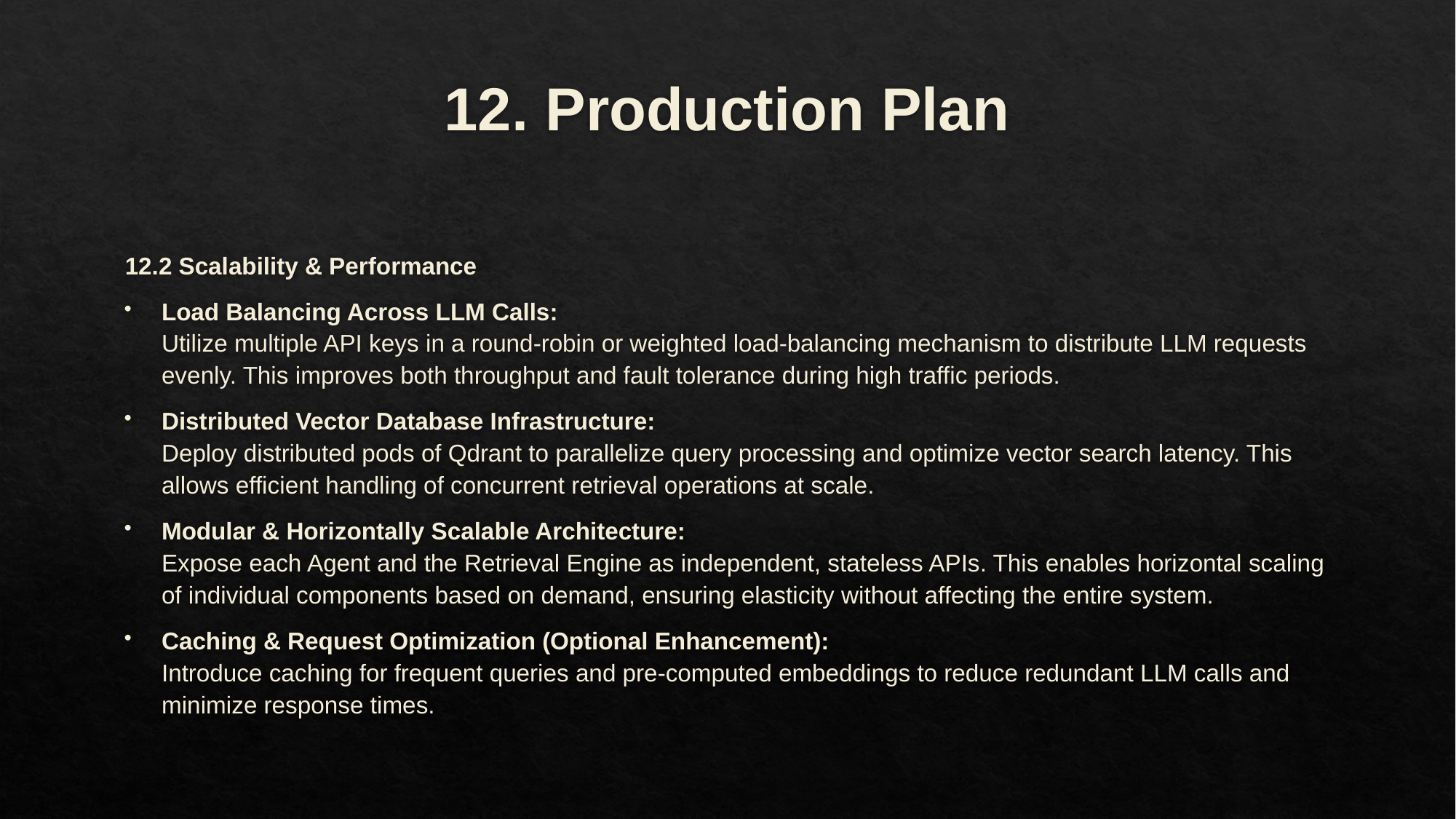

# 12. Production Plan
12.2 Scalability & Performance
Load Balancing Across LLM Calls:
Utilize multiple API keys in a round-robin or weighted load-balancing mechanism to distribute LLM requests evenly. This improves both throughput and fault tolerance during high traffic periods.
Distributed Vector Database Infrastructure:
Deploy distributed pods of Qdrant to parallelize query processing and optimize vector search latency. This allows efficient handling of concurrent retrieval operations at scale.
Modular & Horizontally Scalable Architecture:
Expose each Agent and the Retrieval Engine as independent, stateless APIs. This enables horizontal scaling of individual components based on demand, ensuring elasticity without affecting the entire system.
Caching & Request Optimization (Optional Enhancement):
Introduce caching for frequent queries and pre-computed embeddings to reduce redundant LLM calls and minimize response times.